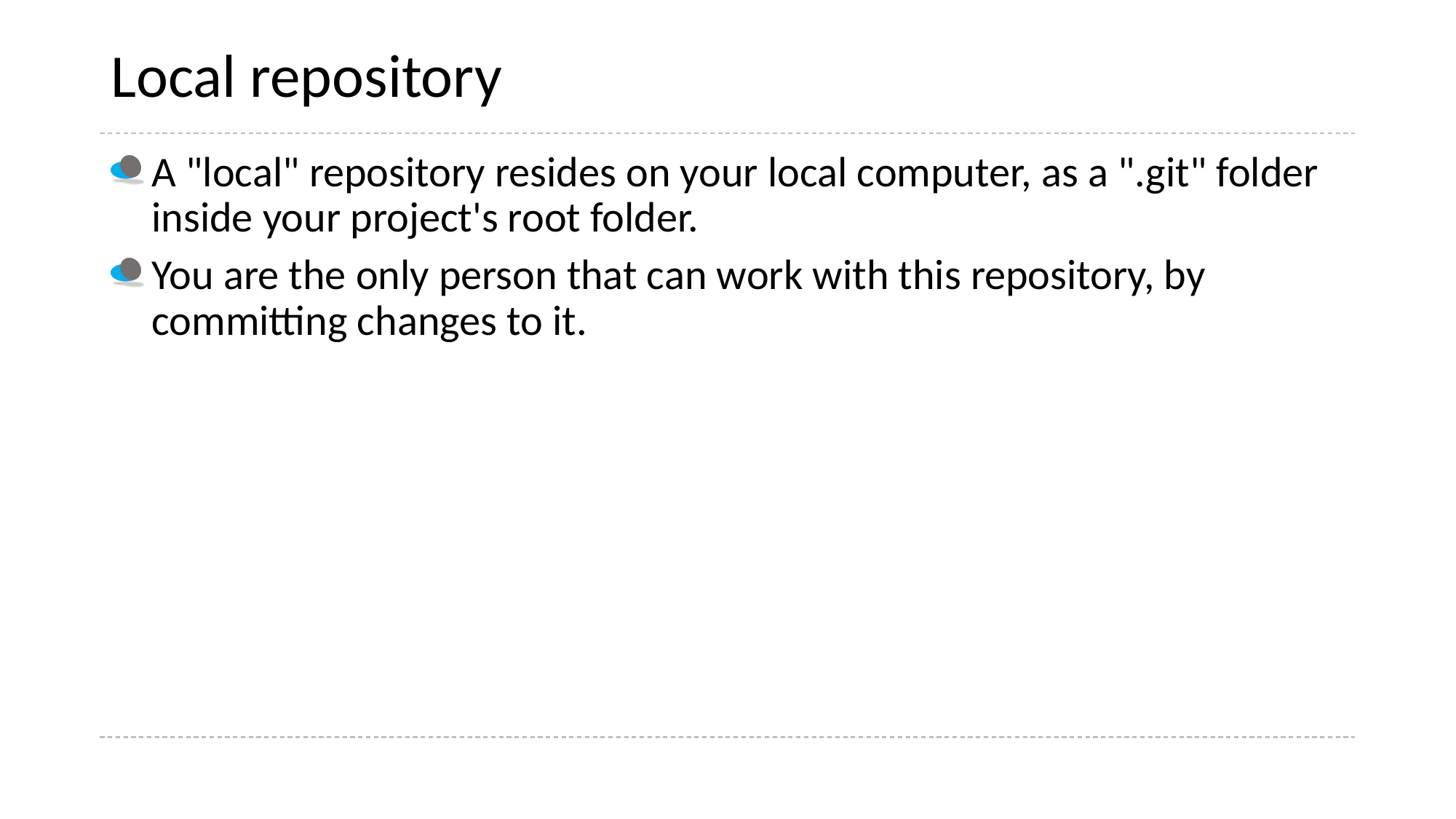

# Local repository
A "local" repository resides on your local computer, as a ".git" folder inside your project's root folder.
You are the only person that can work with this repository, by committing changes to it.